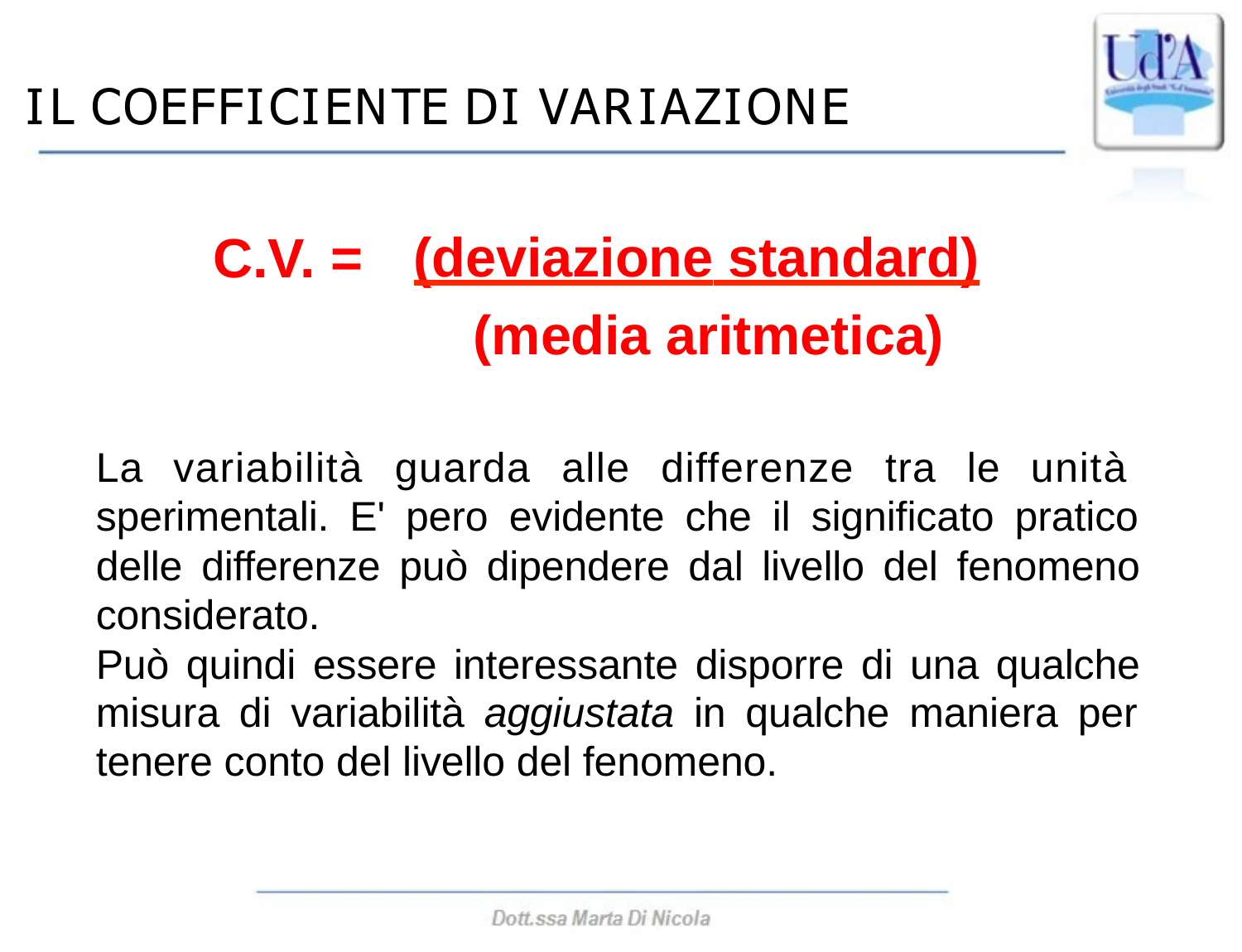

# IL COEFFICIENTE DI VARIAZIONE
(deviazione standard)  (media aritmetica)
C.V. =
La variabilità guarda alle differenze tra le unità  sperimentali. E' pero evidente che il significato pratico  delle differenze può dipendere dal livello del fenomeno  considerato.
Può quindi essere interessante disporre di una qualche  misura di variabilità aggiustata in qualche maniera per  tenere conto del livello del fenomeno.